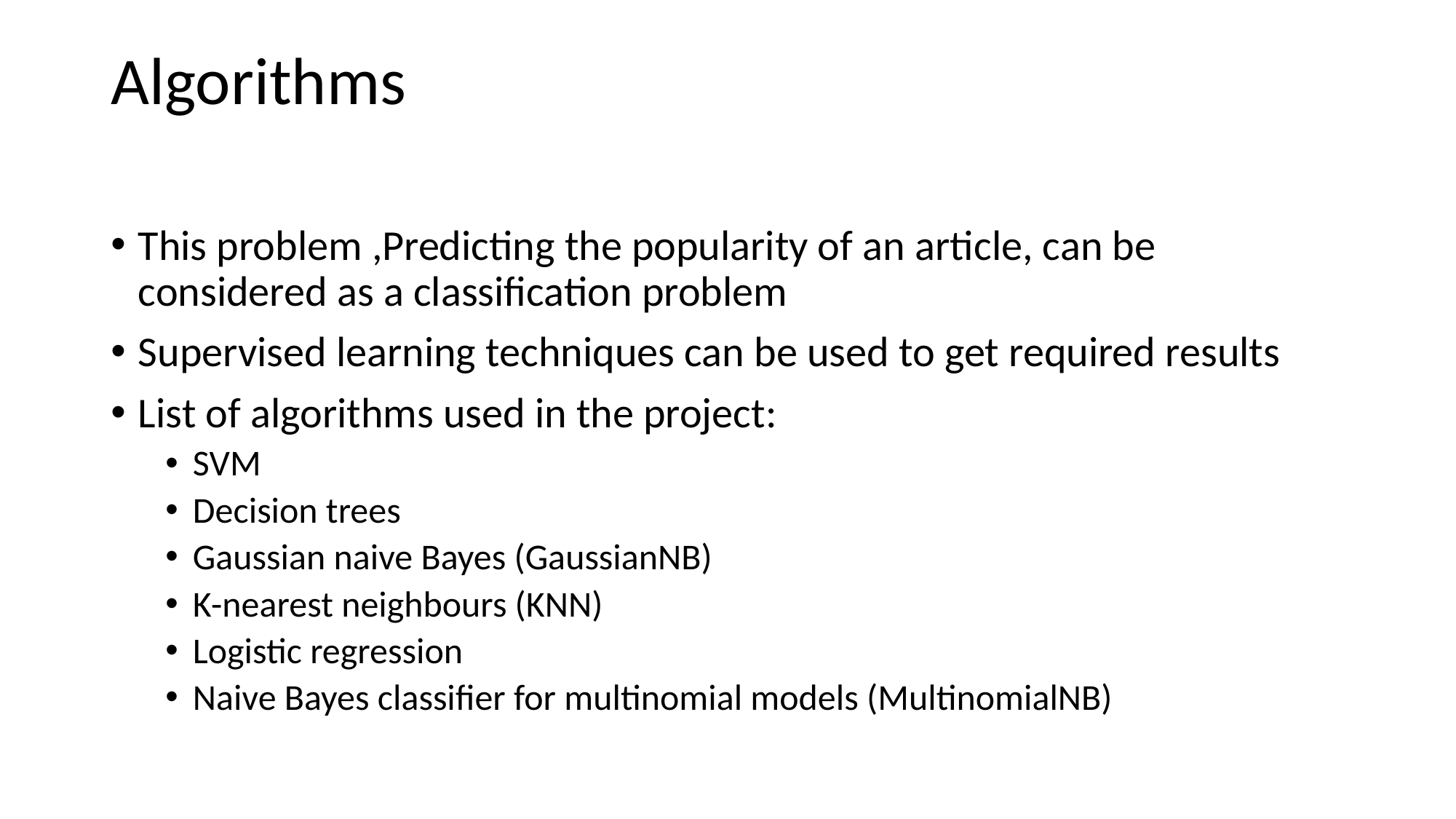

# Algorithms
This problem ,Predicting the popularity of an article, can be considered as a classification problem
Supervised learning techniques can be used to get required results
List of algorithms used in the project:
SVM
Decision trees
Gaussian naive Bayes (GaussianNB)
K-nearest neighbours (KNN)
Logistic regression
Naive Bayes classifier for multinomial models (MultinomialNB)